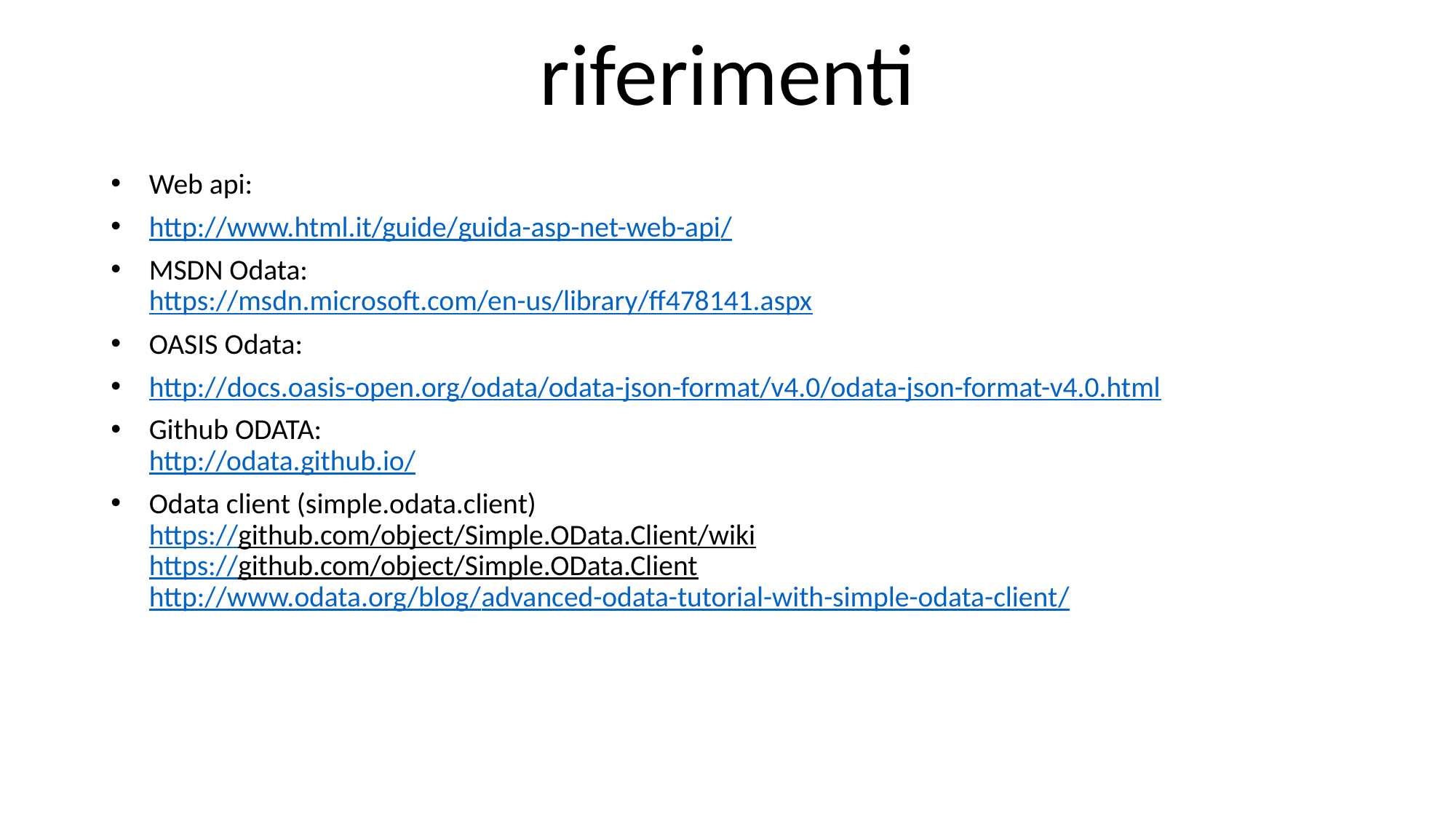

# riferimenti
Web api:
http://www.html.it/guide/guida-asp-net-web-api/
MSDN Odata:
https://msdn.microsoft.com/en-us/library/ff478141.aspx
OASIS Odata:
http://docs.oasis-open.org/odata/odata-json-format/v4.0/odata-json-format-v4.0.html
Github ODATA:
http://odata.github.io/
Odata client (simple.odata.client)
https://github.com/object/Simple.OData.Client/wiki
https://github.com/object/Simple.OData.Client
http://www.odata.org/blog/advanced-odata-tutorial-with-simple-odata-client/